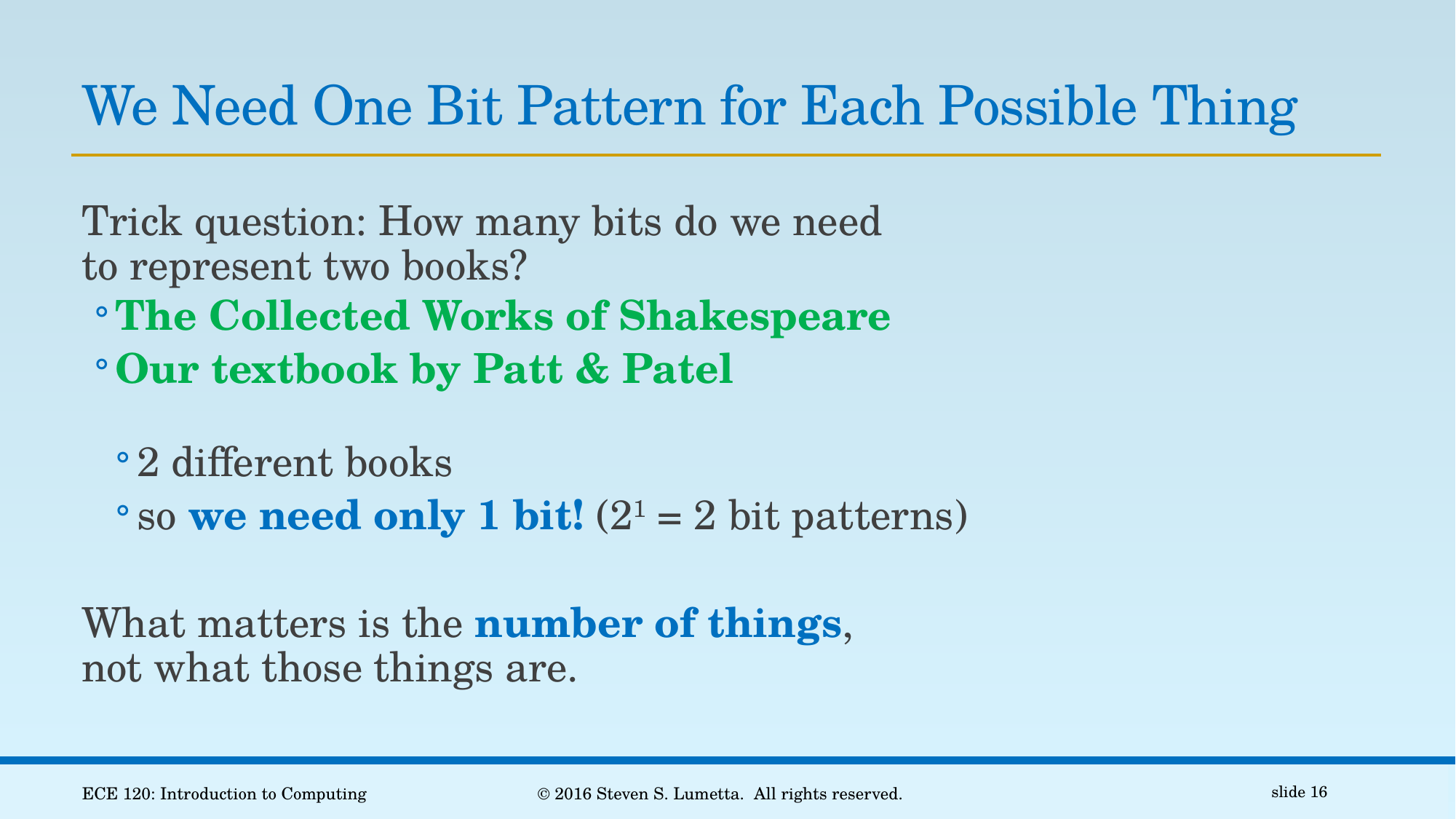

# We Need One Bit Pattern for Each Possible Thing
Trick question: How many bits do we need
to represent two books?
The Collected Works of Shakespeare
Our textbook by Patt & Patel

2 different books
so we need only 1 bit! (21 = 2 bit patterns)

What matters is the number of things,
not what those things are.
ECE 120: Introduction to Computing
© 2016 Steven S. Lumetta.  All rights reserved.
slide 16